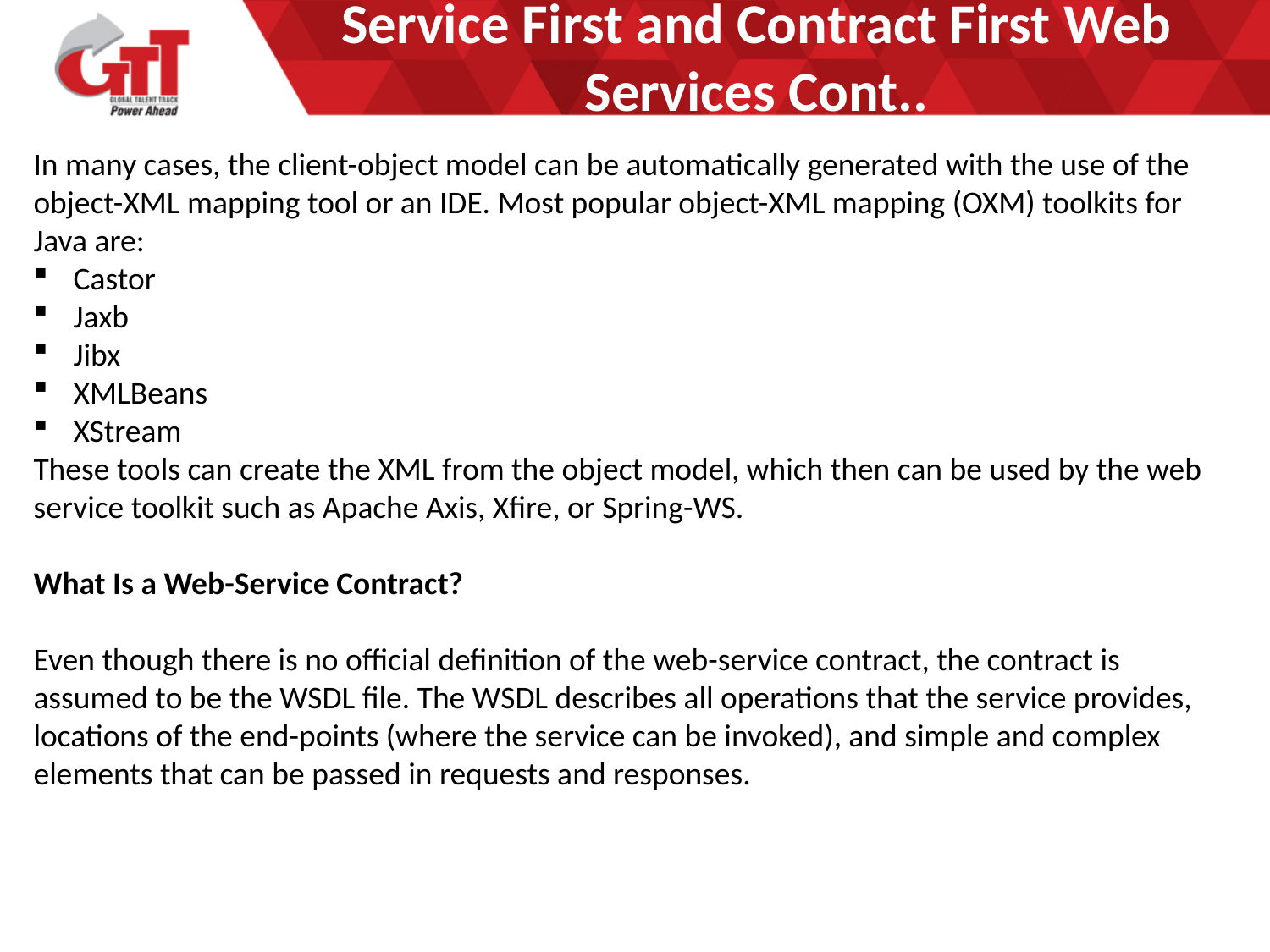

# Service First and Contract First Web Services Cont..
In many cases, the client-object model can be automatically generated with the use of the object-XML mapping tool or an IDE. Most popular object-XML mapping (OXM) toolkits for Java are:
Castor
Jaxb
Jibx
XMLBeans
XStream
These tools can create the XML from the object model, which then can be used by the web service toolkit such as Apache Axis, Xfire, or Spring-WS.

What Is a Web-Service Contract?

Even though there is no official definition of the web-service contract, the contract is assumed to be the WSDL file. The WSDL describes all operations that the service provides, locations of the end-points (where the service can be invoked), and simple and complex elements that can be passed in requests and responses.